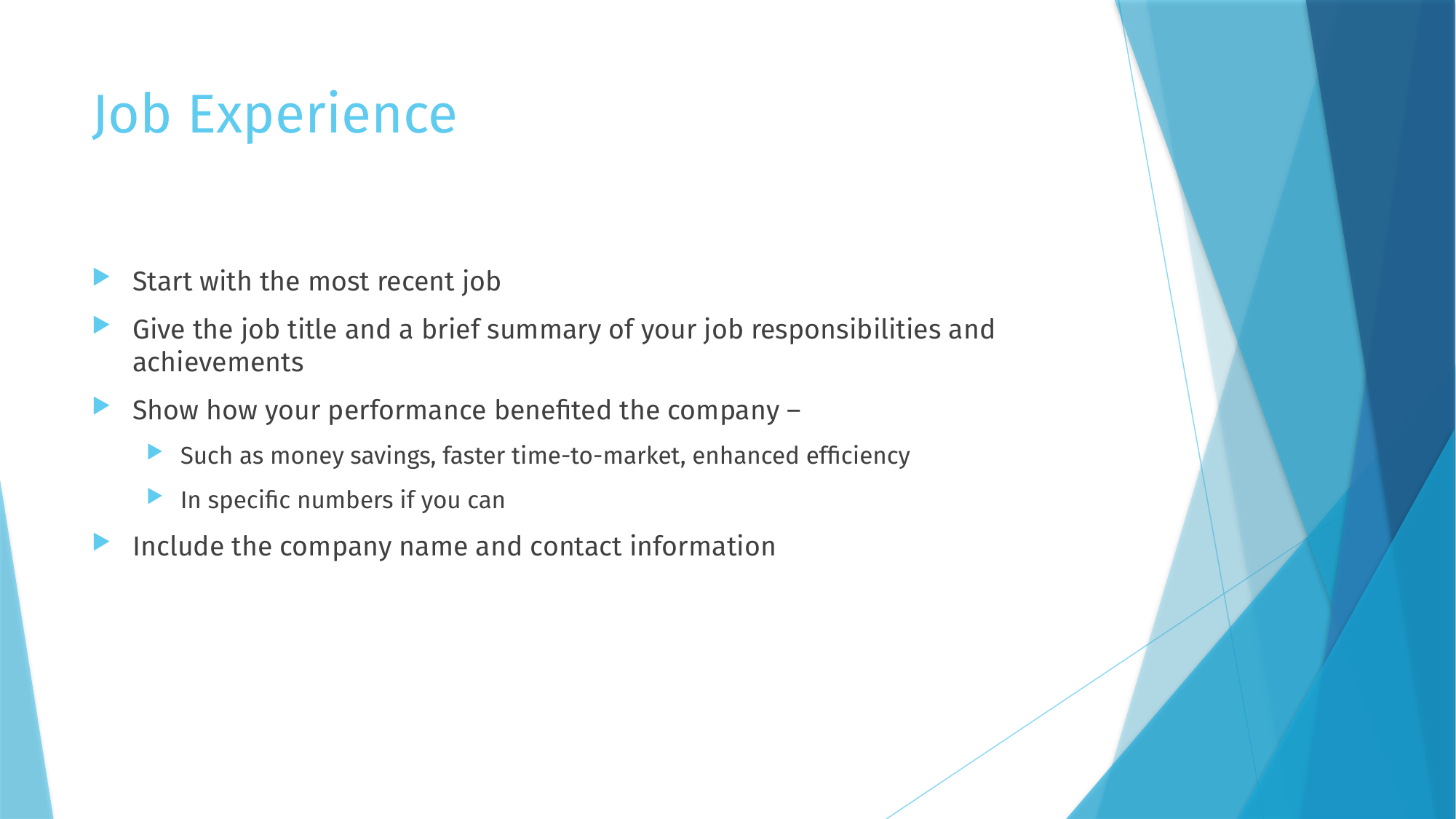

# Job Experience
Start with the most recent job
Give the job title and a brief summary of your job responsibilities and achievements
Show how your performance benefited the company –
Such as money savings, faster time-to-market, enhanced efficiency
In specific numbers if you can
Include the company name and contact information